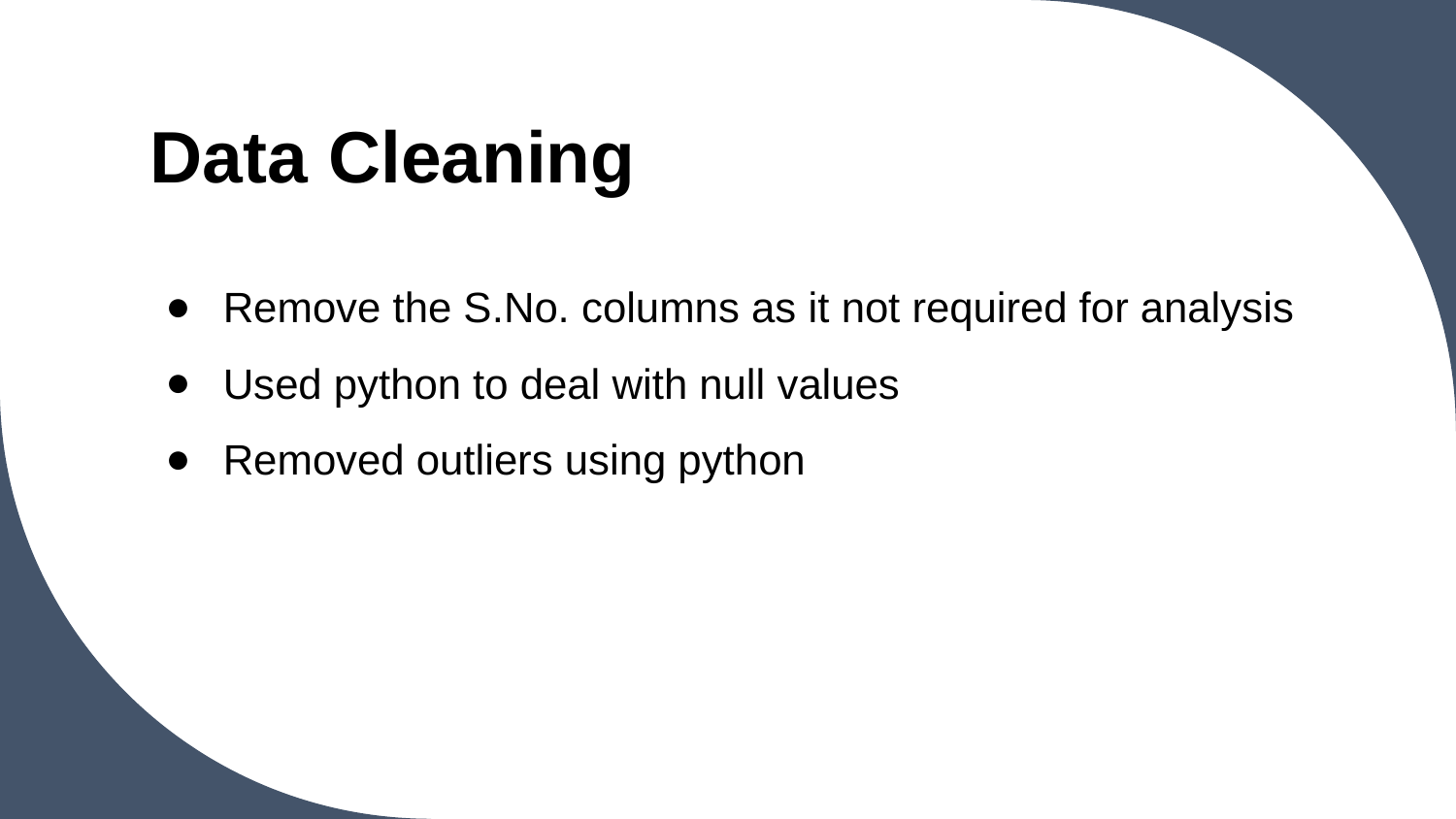

# Data Cleaning
Remove the S.No. columns as it not required for analysis
Used python to deal with null values
Removed outliers using python